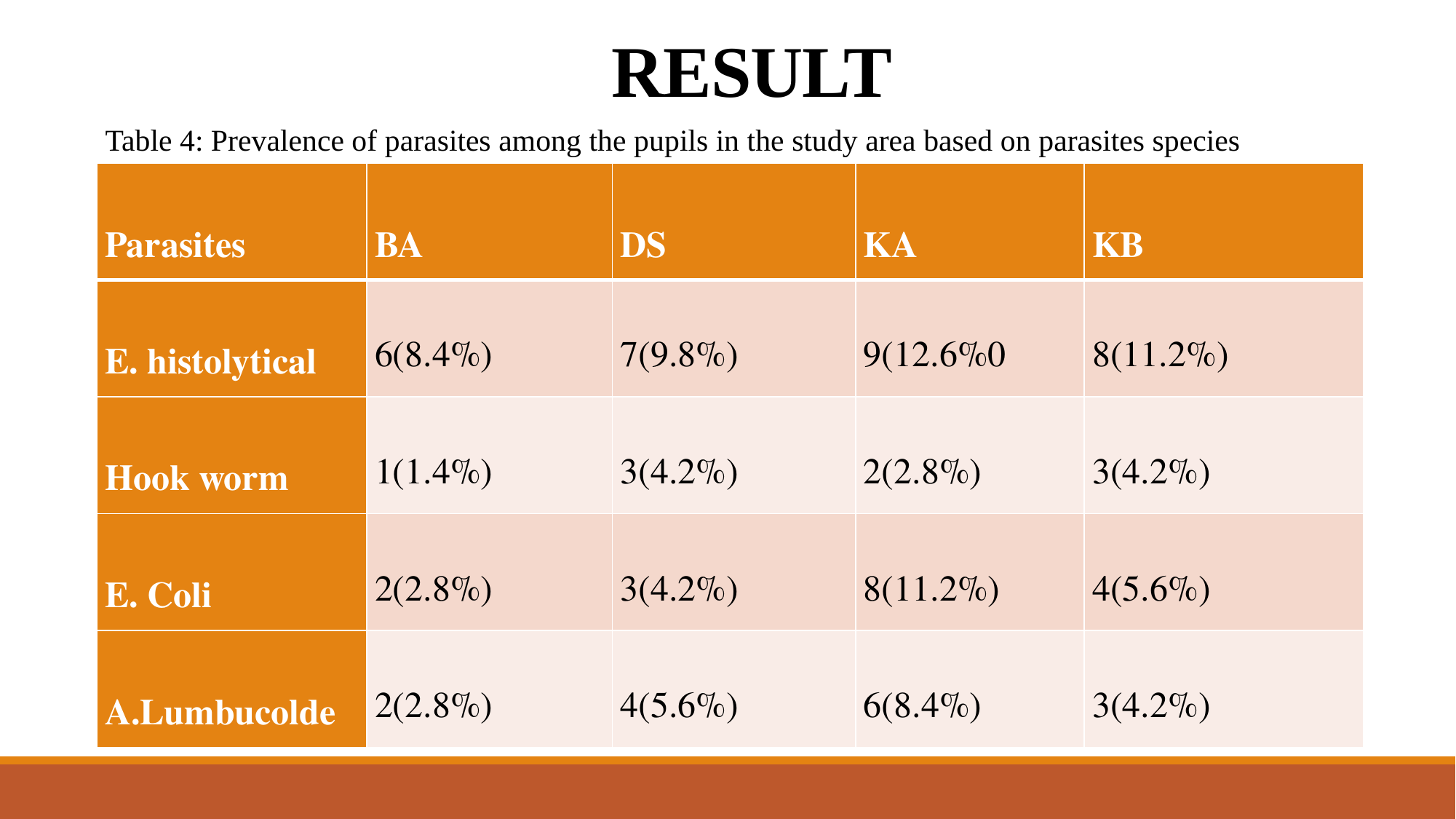

# RESULT
Table 4: Prevalence of parasites among the pupils in the study area based on parasites species
| Parasites | BA | DS | KA | KB |
| --- | --- | --- | --- | --- |
| E. histolytical | 6(8.4%) | 7(9.8%) | 9(12.6%0 | 8(11.2%) |
| Hook worm | 1(1.4%) | 3(4.2%) | 2(2.8%) | 3(4.2%) |
| E. Coli | 2(2.8%) | 3(4.2%) | 8(11.2%) | 4(5.6%) |
| A.Lumbucolde | 2(2.8%) | 4(5.6%) | 6(8.4%) | 3(4.2%) |